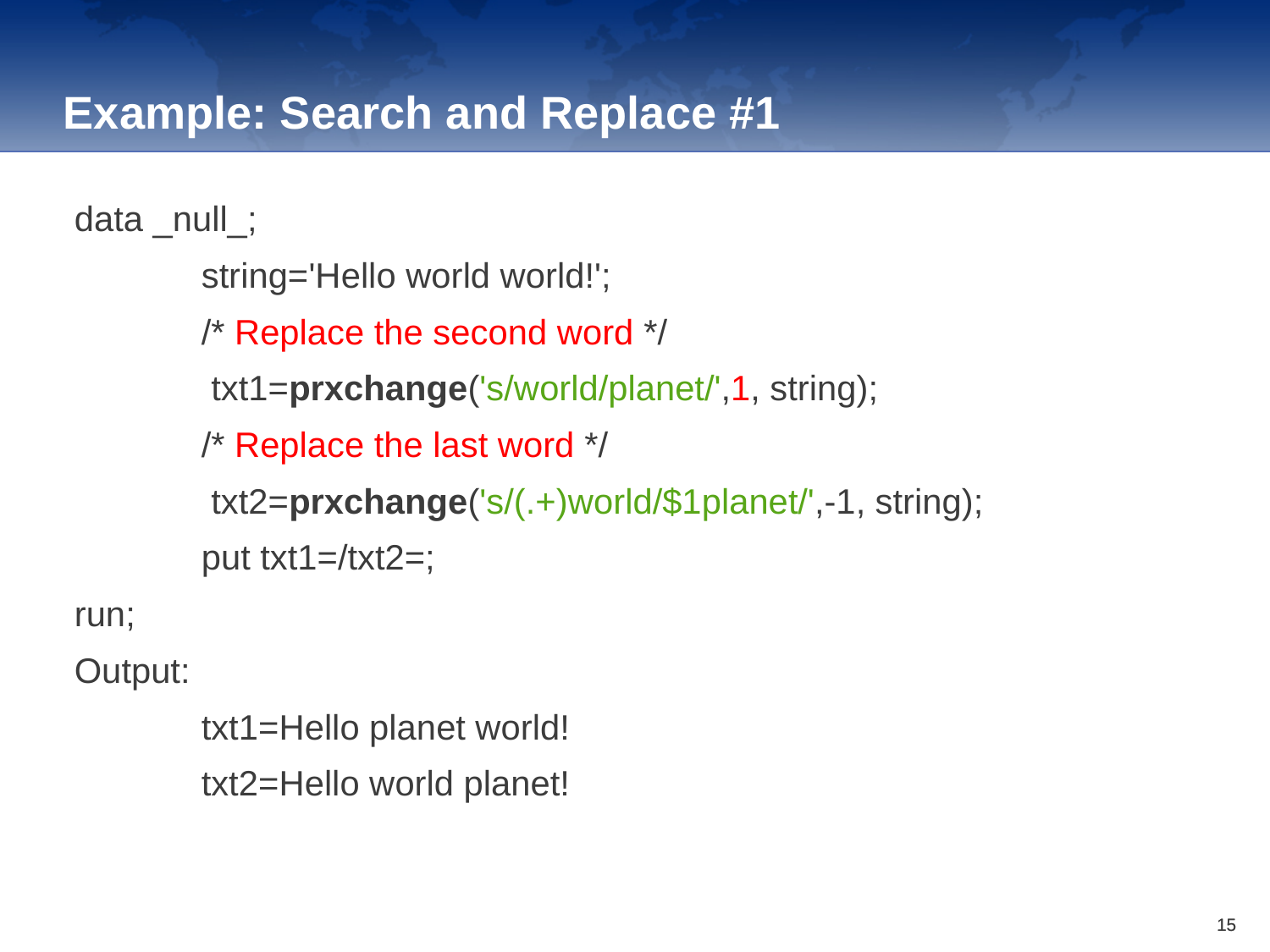

Example: Search and Replace #1
data _null_;
	string='Hello world world!';
	/* Replace the second word */
	 txt1=prxchange('s/world/planet/',1, string);
	/* Replace the last word */
	 txt2=prxchange('s/(.+)world/$1planet/',-1, string);
	put txt1=/txt2=;
run;
Output:
	txt1=Hello planet world!
	txt2=Hello world planet!

15
15